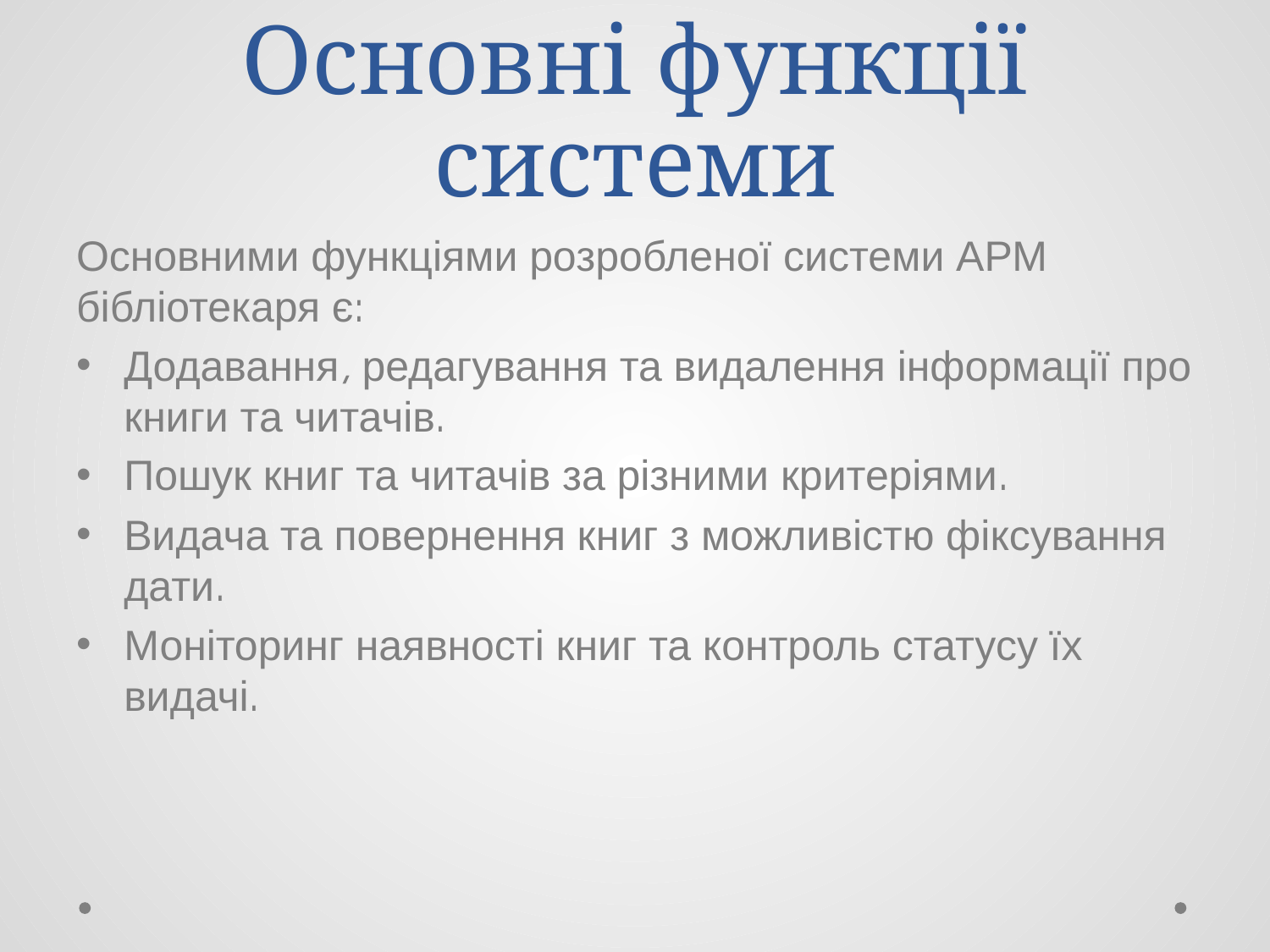

# Основні функції системи
Основними функціями розробленої системи АРМ бібліотекаря є:
Додавання, редагування та видалення інформації про книги та читачів.
Пошук книг та читачів за різними критеріями.
Видача та повернення книг з можливістю фіксування дати.
Моніторинг наявності книг та контроль статусу їх видачі.